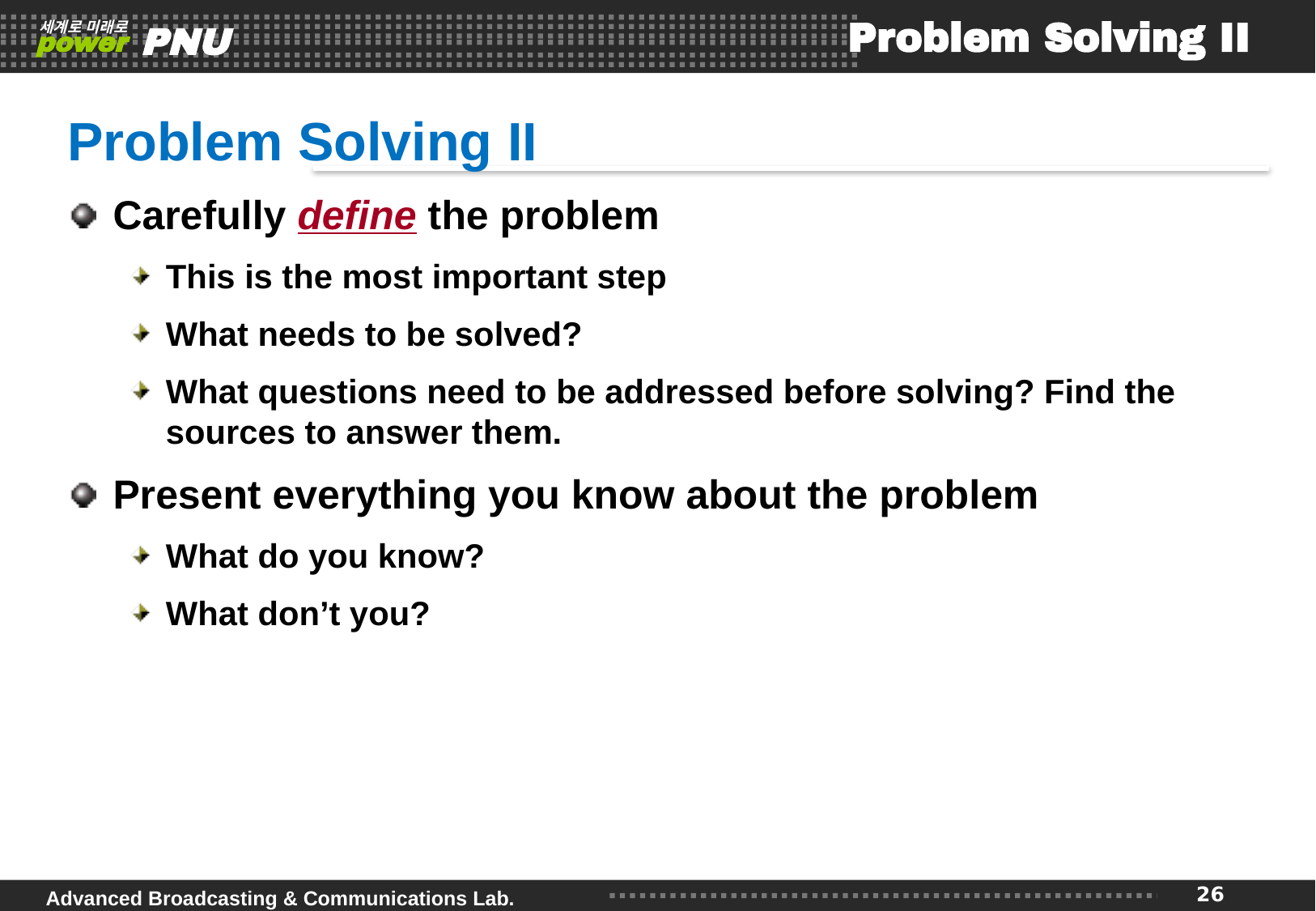

# Problem Solving II
Problem Solving II
Carefully define the problem
This is the most important step
What needs to be solved?
What questions need to be addressed before solving? Find the sources to answer them.
Present everything you know about the problem
What do you know?
What don’t you?